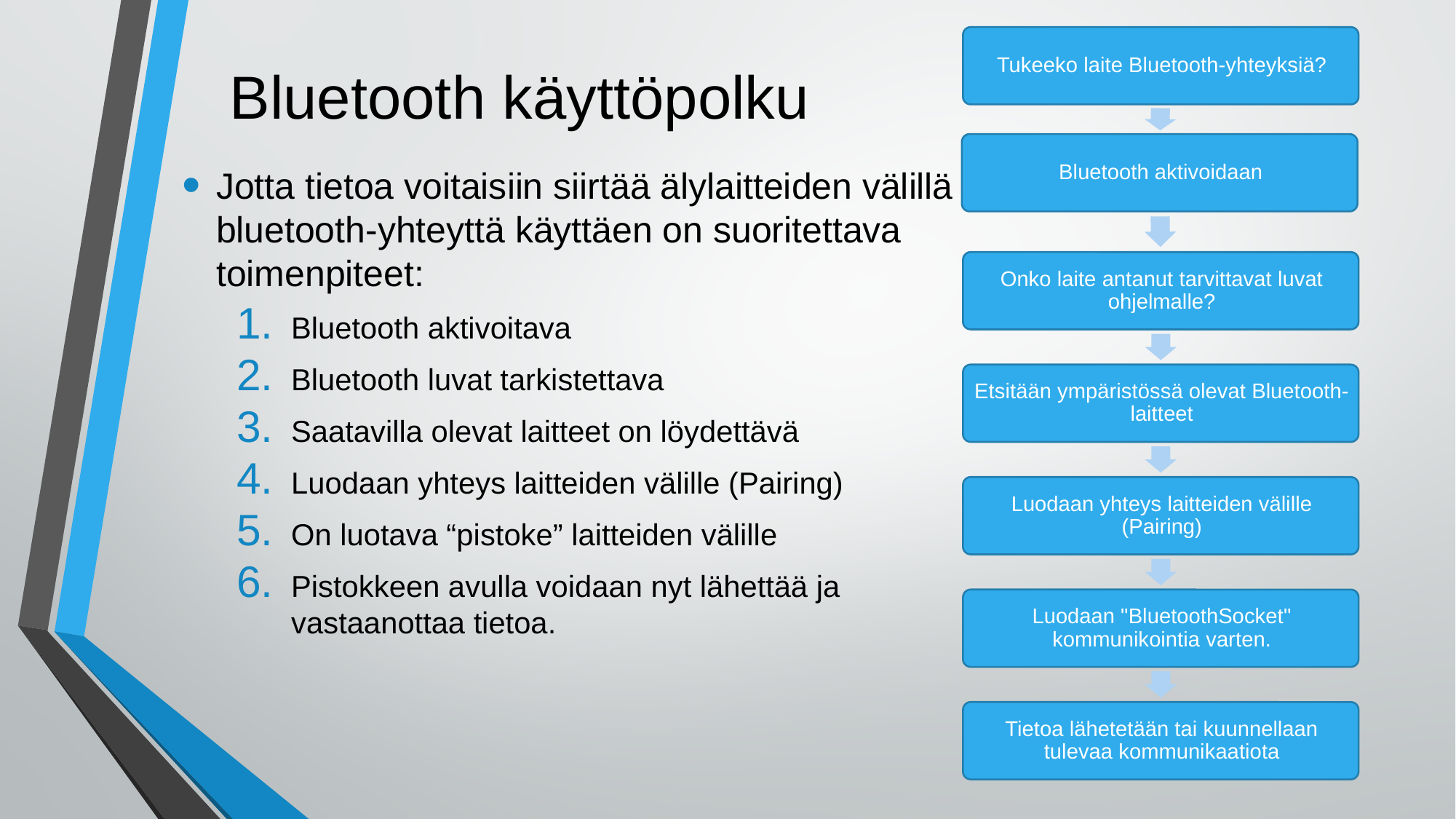

Tukeeko laite Bluetooth-yhteyksiä?

Bluetooth aktivoidaan

Onko laite antanut tarvittavat luvat ohjelmalle?

Etsitään ympäristössä olevat Bluetooth-laitteet

Luodaan yhteys laitteiden välille (Pairing)

Luodaan "BluetoothSocket" kommunikointia varten.

Tietoa lähetetään tai kuunnellaan tulevaa kommunikaatiota
# Bluetooth käyttöpolku
Jotta tietoa voitaisiin siirtää älylaitteiden välillä bluetooth-yhteyttä käyttäen on suoritettava toimenpiteet:
Bluetooth aktivoitava
Bluetooth luvat tarkistettava
Saatavilla olevat laitteet on löydettävä
Luodaan yhteys laitteiden välille (Pairing)
On luotava “pistoke” laitteiden välille
Pistokkeen avulla voidaan nyt lähettää ja vastaanottaa tietoa.